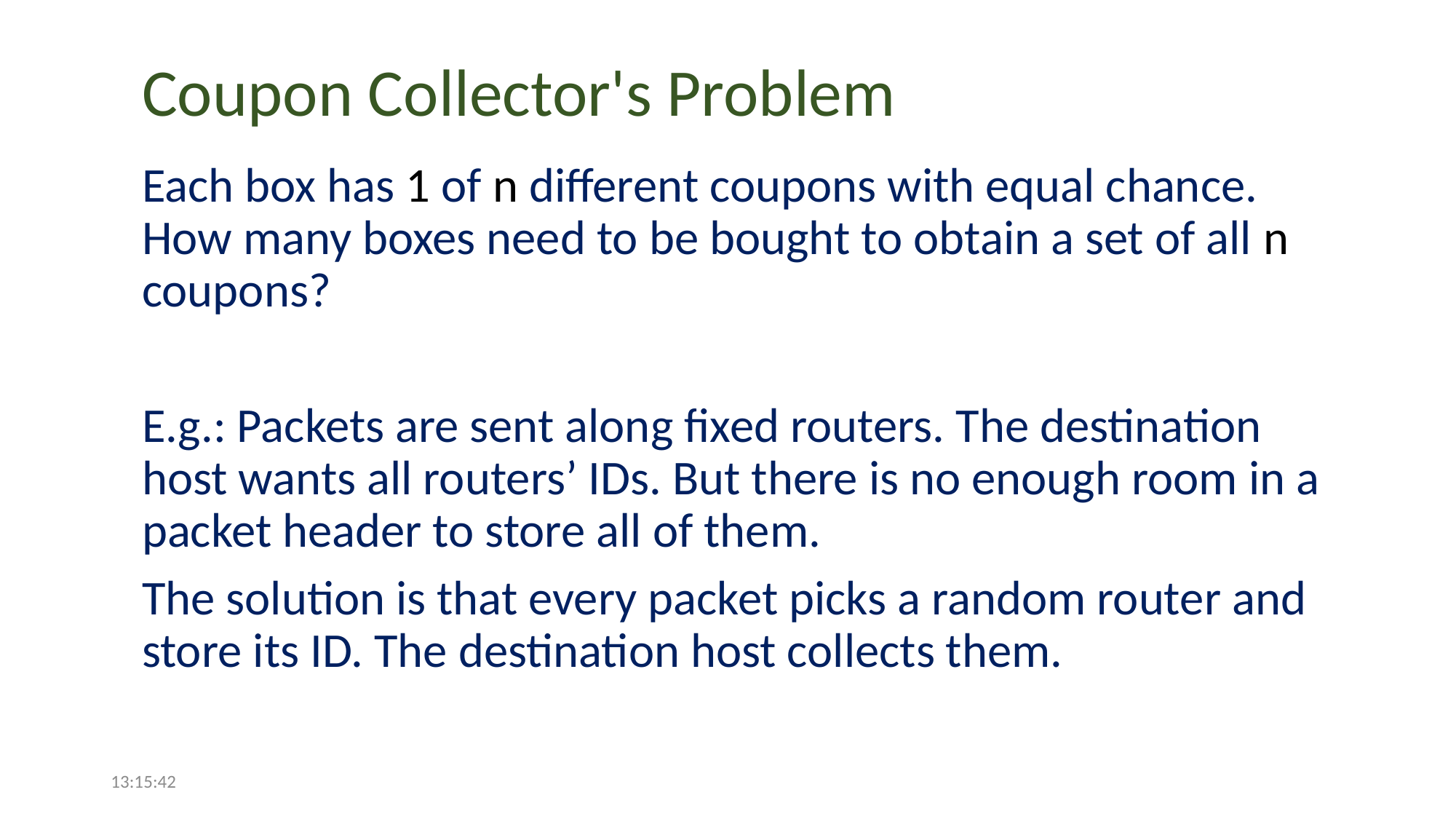

# Coupon Collector's Problem
Each box has 1 of n different coupons with equal chance. How many boxes need to be bought to obtain a set of all n coupons?

E.g.: Packets are sent along fixed routers. The destination host wants all routers’ IDs. But there is no enough room in a packet header to store all of them.
The solution is that every packet picks a random router and store its ID. The destination host collects them.

13:15:42